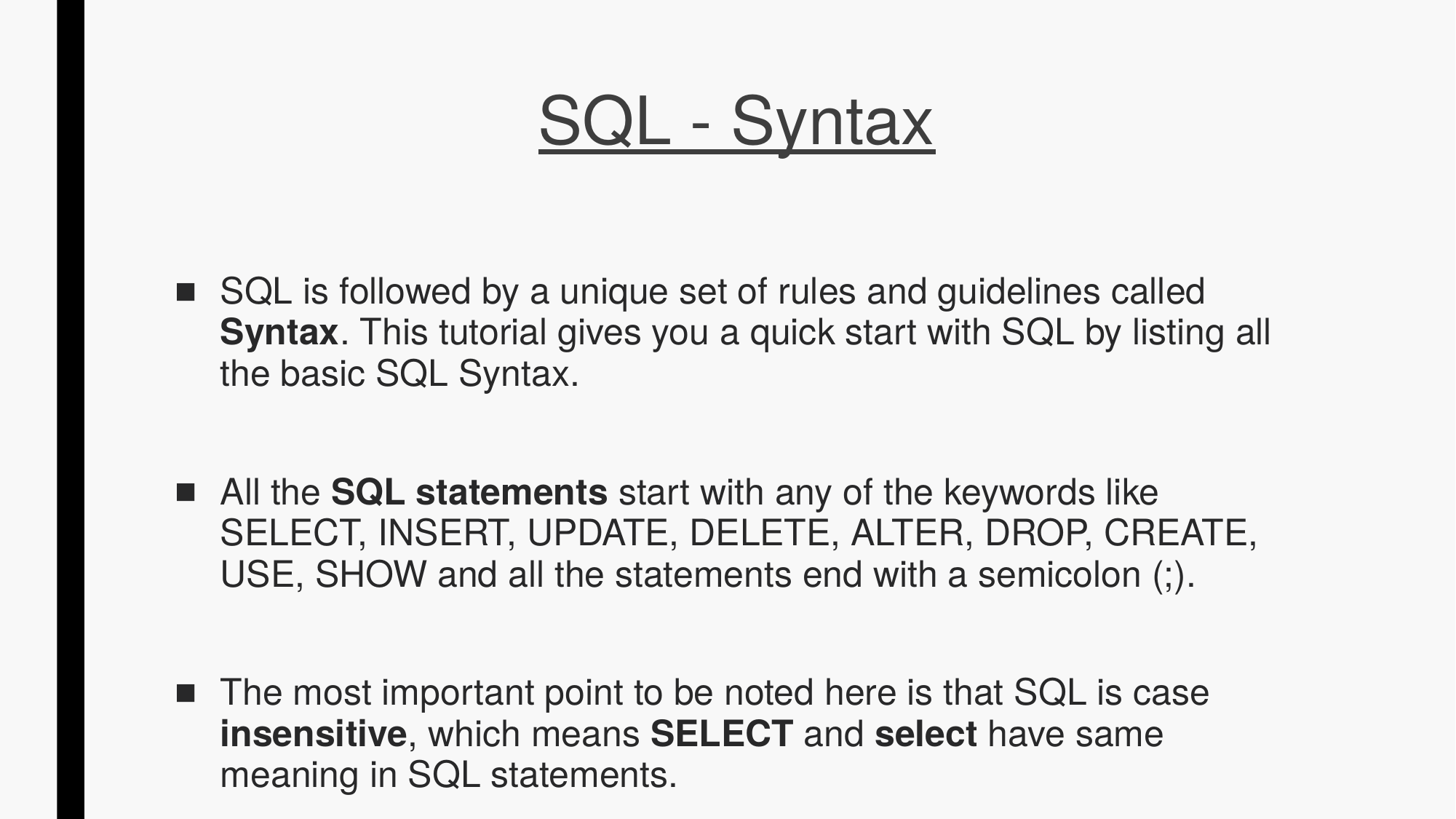

# SQL - Syntax

SQL is followed by a unique set of rules and guidelines called Syntax. This tutorial gives you a quick start with SQL by listing all the basic SQL Syntax.

All the SQL statements start with any of the keywords like SELECT, INSERT, UPDATE, DELETE, ALTER, DROP, CREATE, USE, SHOW and all the statements end with a semicolon (;).

The most important point to be noted here is that SQL is case insensitive, which means SELECT and select have same meaning in SQL statements.